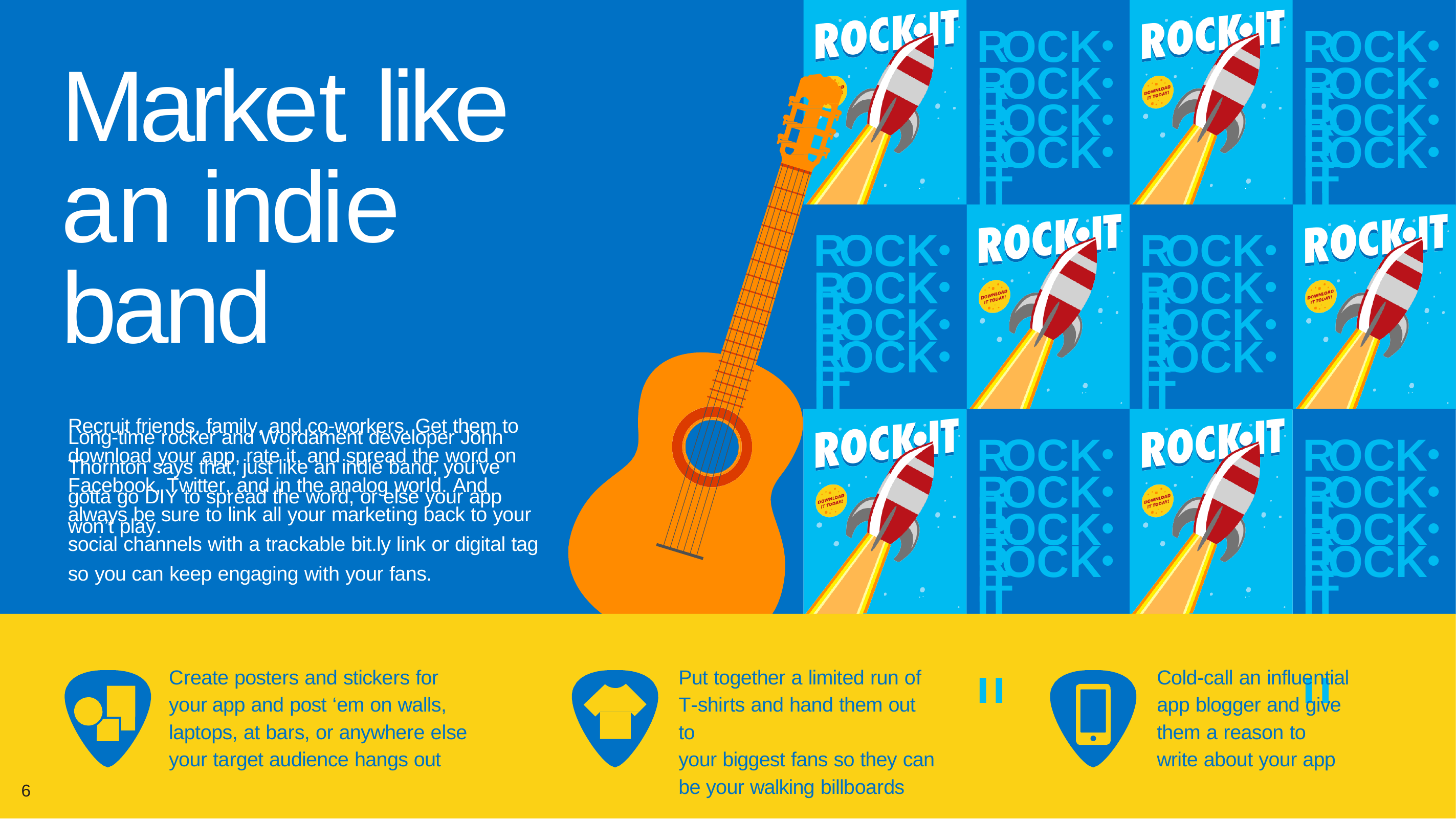

ROCK•IT
ROCK•IT

ROCK•IT
ROCK•IT
Market like an indie band

Long-time rocker and Wordament developer John Thornton says that, just like an indie band, you’ve gotta go DIY to spread the word, or else your app won’t play.

ROCK•IT
ROCK•IT
ROCK•IT ROCK•IT
ROCK•IT ROCK•IT

ROCK•IT
ROCK•IT

ROCK•IT
ROCK•IT
ROCK•IT
ROCK•IT
ROCK•IT ROCK•IT
ROCK•IT ROCK•IT

Recruit friends, family, and co-workers. Get them to download your app, rate it, and spread the word on Facebook, Twitter, and in the analog world. And always be sure to link all your marketing back to your social channels with a trackable bit.ly link or digital tag so you can keep engaging with your fans.

ROCK•IT
ROCK•IT

ROCK•IT
ROCK•IT
ROCK•IT
ROCK•IT
ROCK•IT ROCK•IT
ROCK•IT ROCK•IT

Cold-call an influential app blogger and give them a reason to write about your app
Put together a limited run of T-shirts and hand them out to
your biggest fans so they can be your walking billboards
Create posters and stickers for your app and post ‘em on walls, laptops, at bars, or anywhere else your target audience hangs out

6